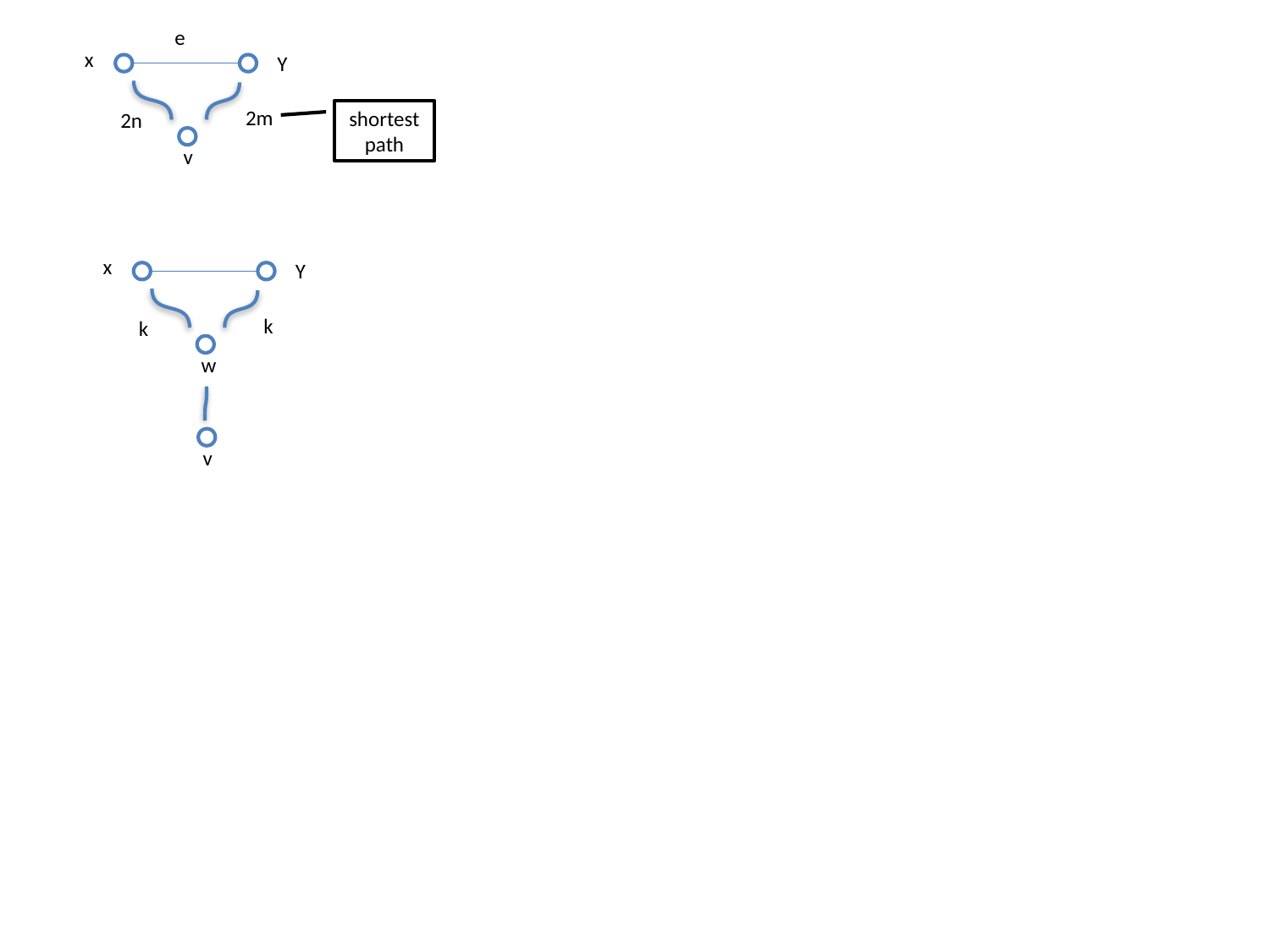

e
x
Y

2m
2n
shortest path

v
x
Y

k
k

w

v